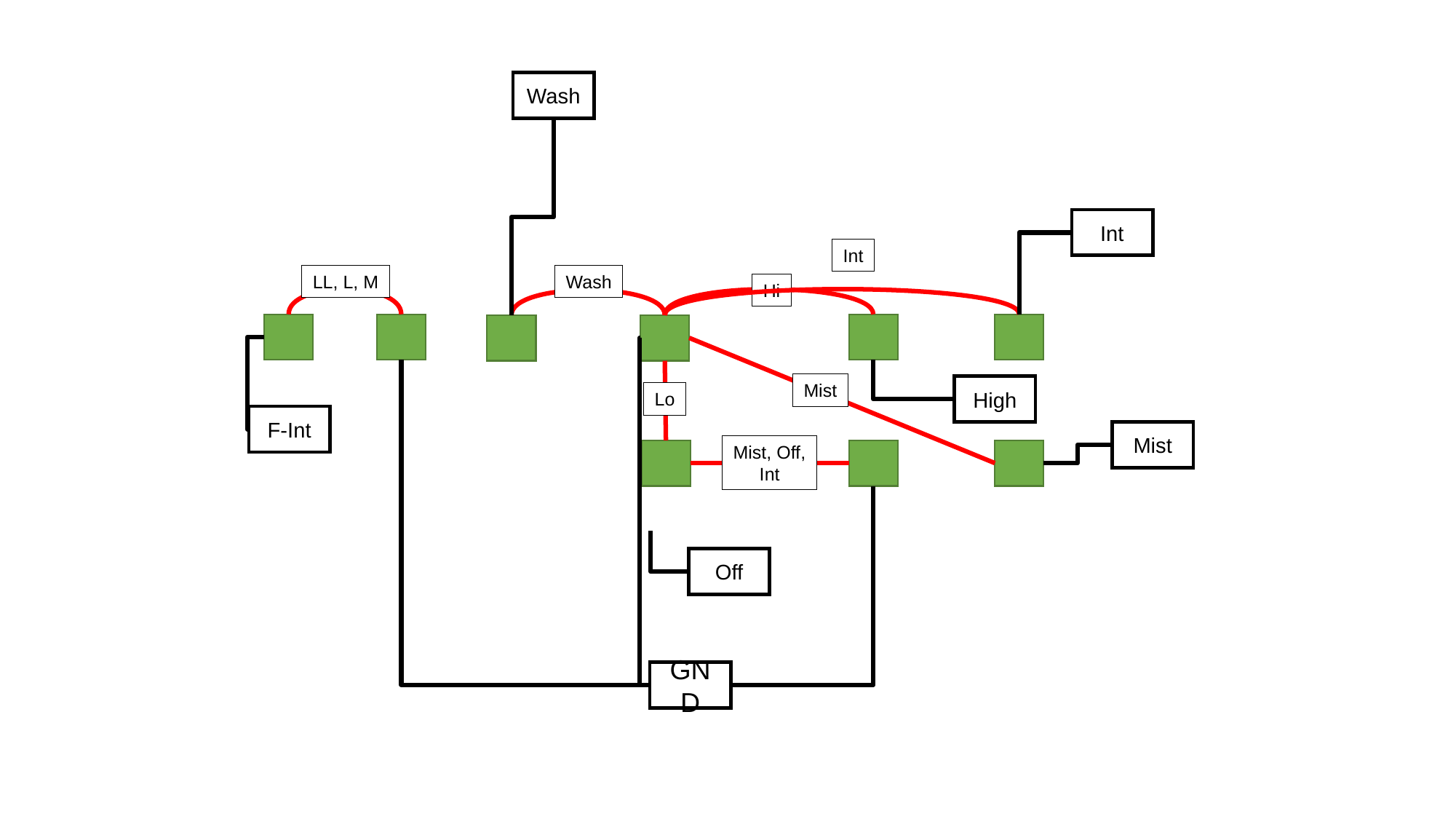

Wash
Int
Int
LL, L, M
Wash
Hi

Mist
High
Lo
F-Int
Mist
Mist, Off,
Int

Off
GND